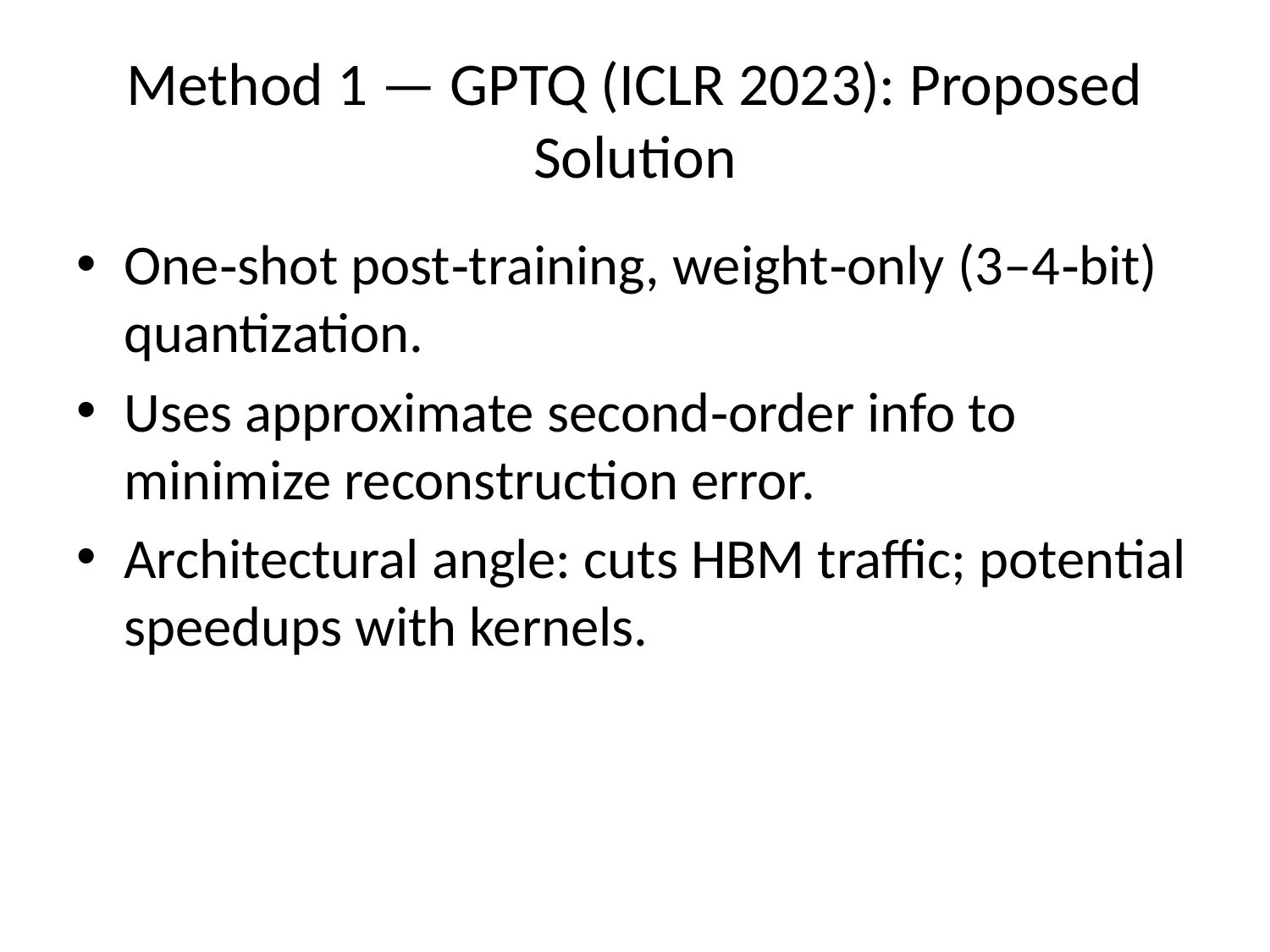

# Method 1 — GPTQ (ICLR 2023): Proposed Solution
One‑shot post‑training, weight‑only (3–4‑bit) quantization.
Uses approximate second‑order info to minimize reconstruction error.
Architectural angle: cuts HBM traffic; potential speedups with kernels.